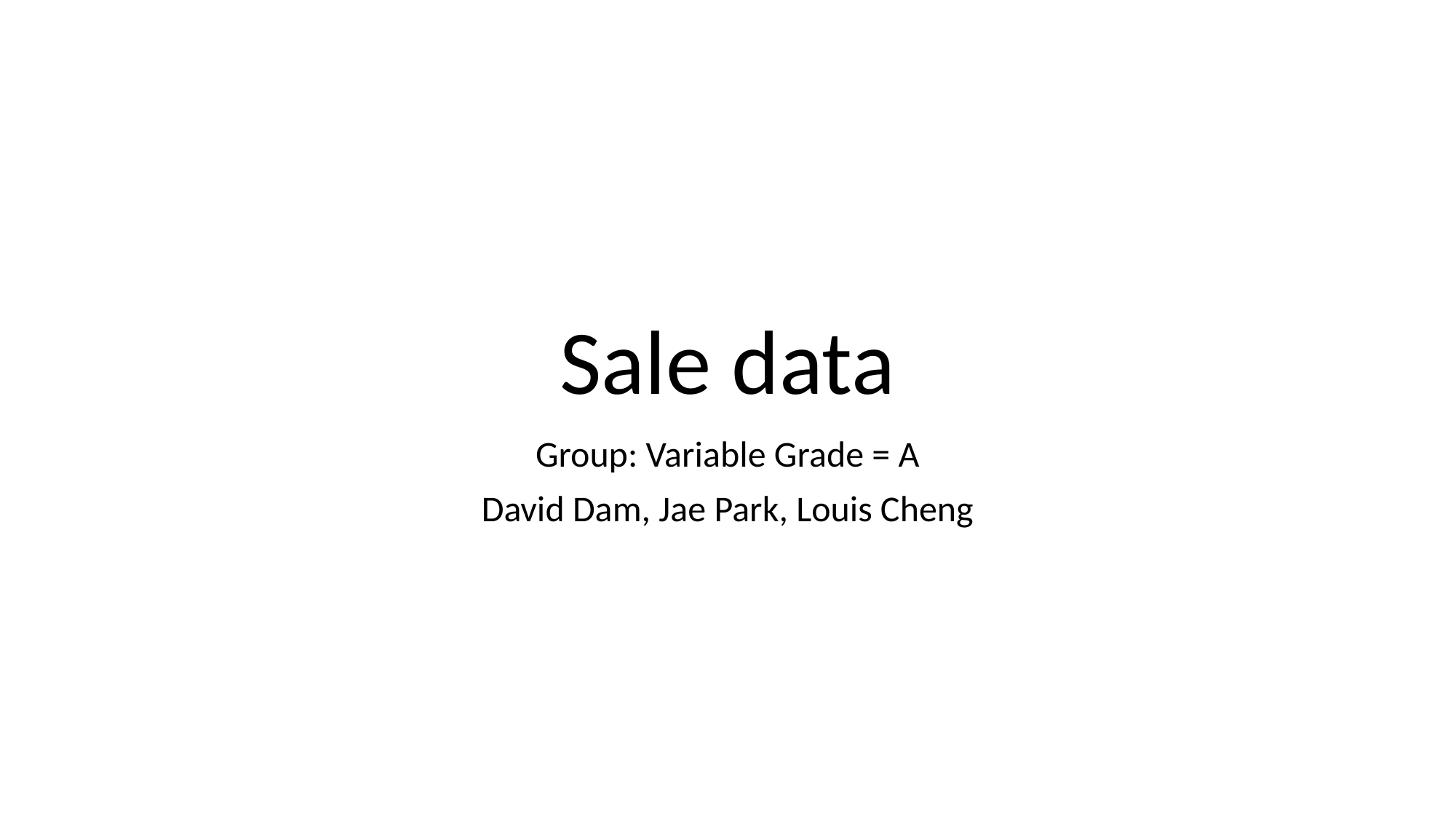

# Sale data
Group: Variable Grade = A
David Dam, Jae Park, Louis Cheng